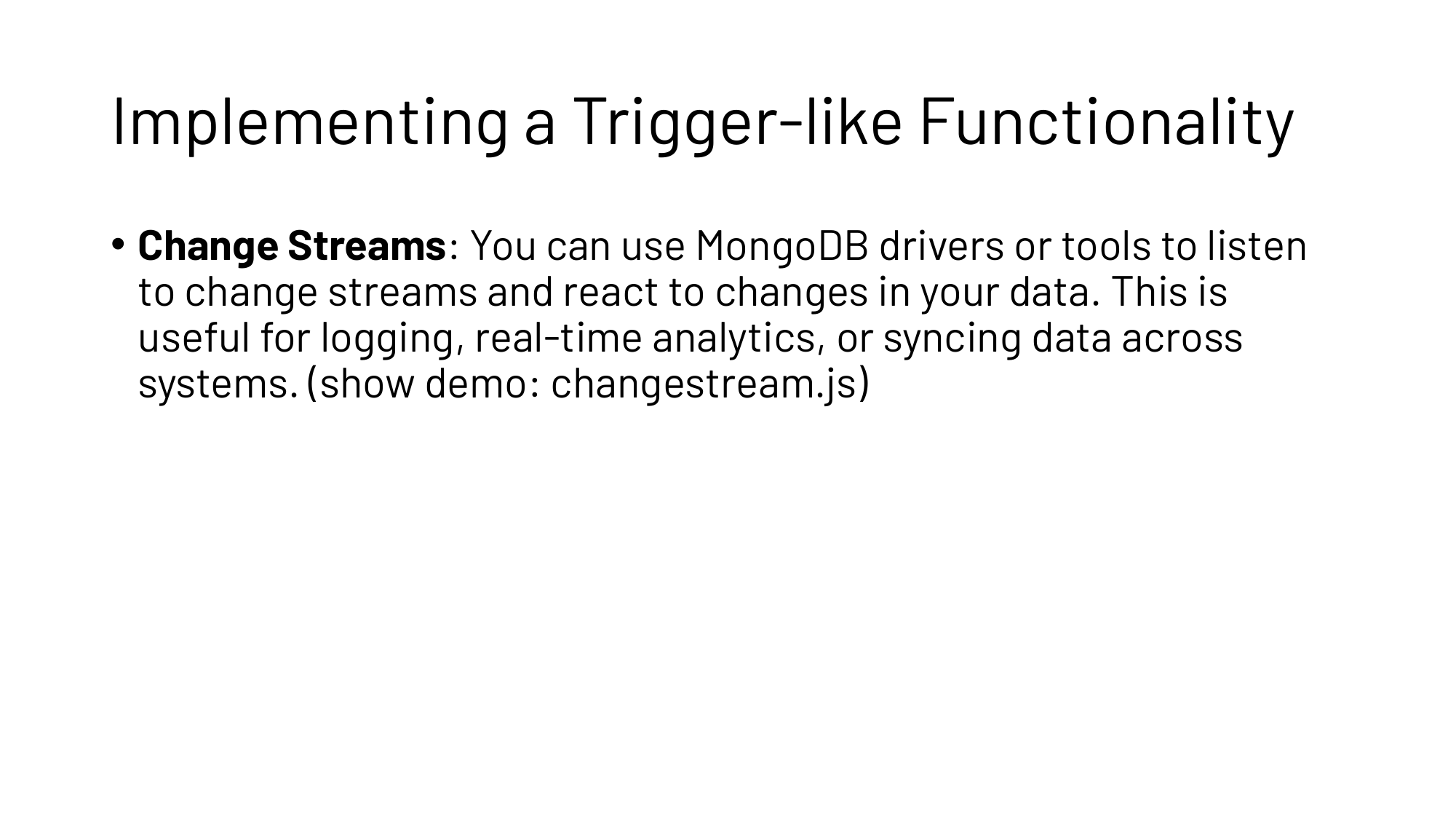

# Implementing a Trigger-like Functionality
Change Streams: You can use MongoDB drivers or tools to listen to change streams and react to changes in your data. This is useful for logging, real-time analytics, or syncing data across systems. (show demo: changestream.js)